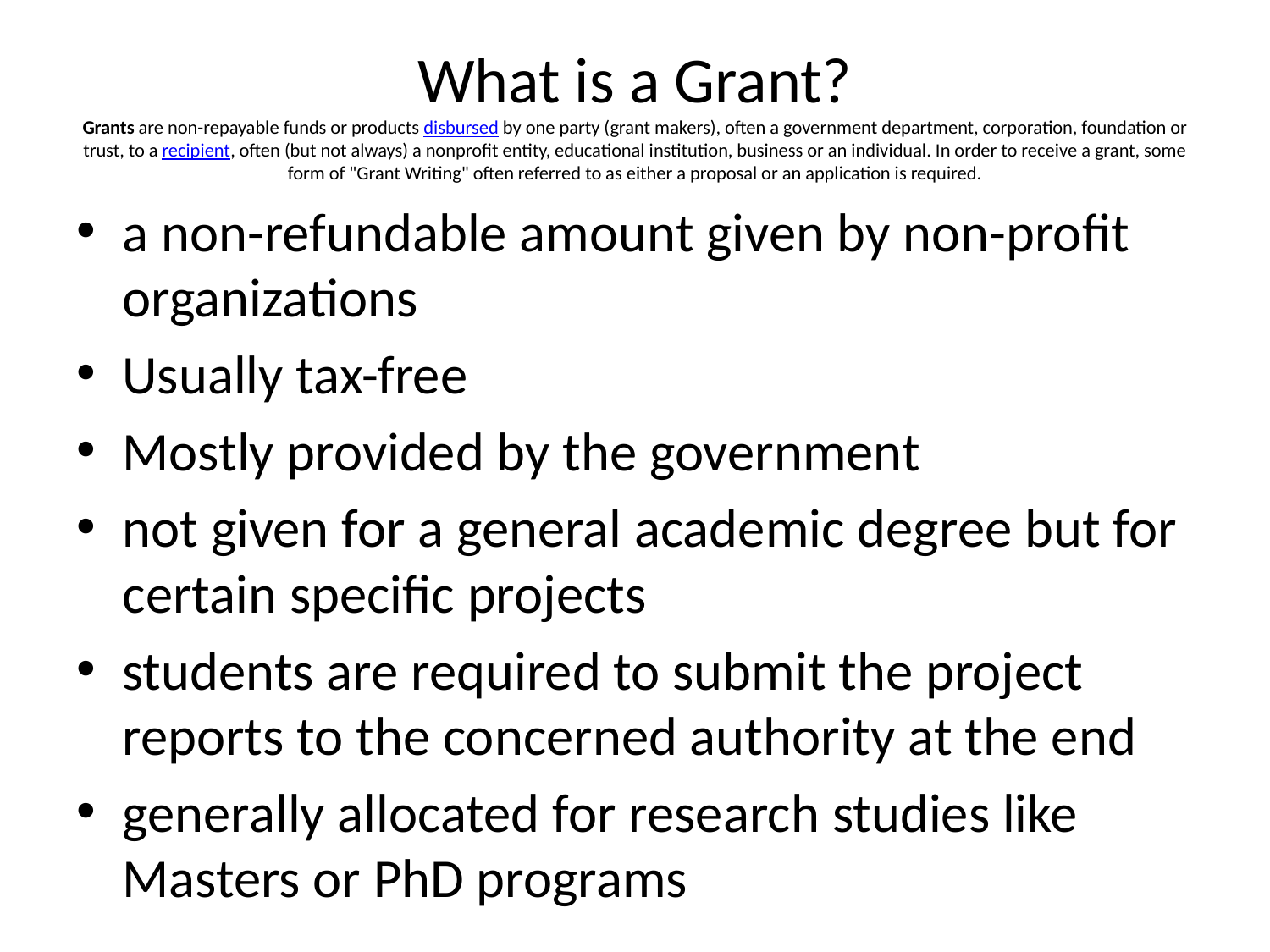

# What is a Grant? Grants are non-repayable funds or products disbursed by one party (grant makers), often a government department, corporation, foundation or trust, to a recipient, often (but not always) a nonprofit entity, educational institution, business or an individual. In order to receive a grant, some form of "Grant Writing" often referred to as either a proposal or an application is required.
a non-refundable amount given by non-profit organizations
Usually tax-free
Mostly provided by the government
not given for a general academic degree but for certain specific projects
students are required to submit the project reports to the concerned authority at the end
generally allocated for research studies like Masters or PhD programs